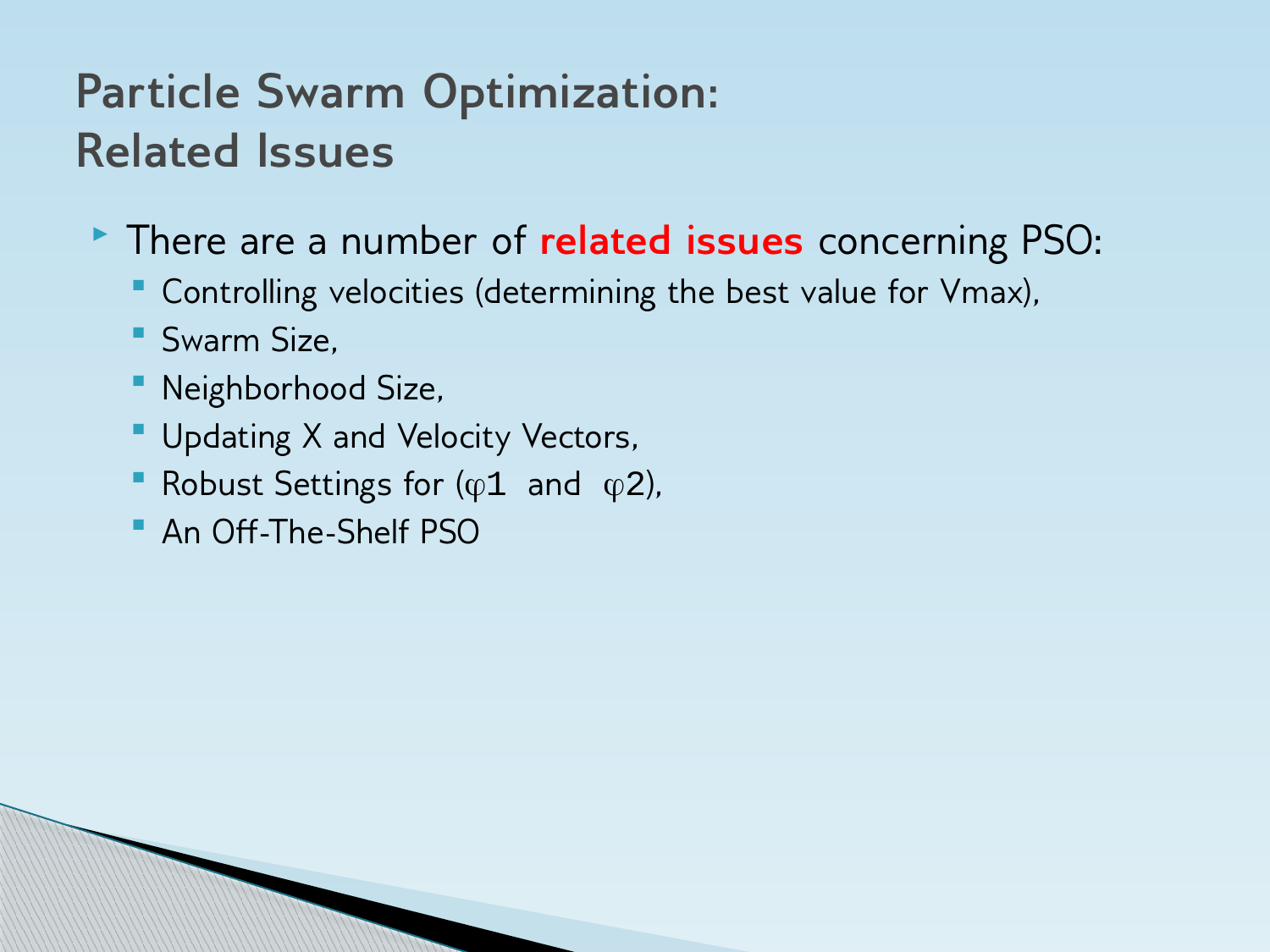

# Particle Swarm Optimization: Related Issues
There are a number of related issues concerning PSO:
Controlling velocities (determining the best value for Vmax),
Swarm Size,
Neighborhood Size,
Updating X and Velocity Vectors,
Robust Settings for (ϕ1 and ϕ2),
An Off-The-Shelf PSO